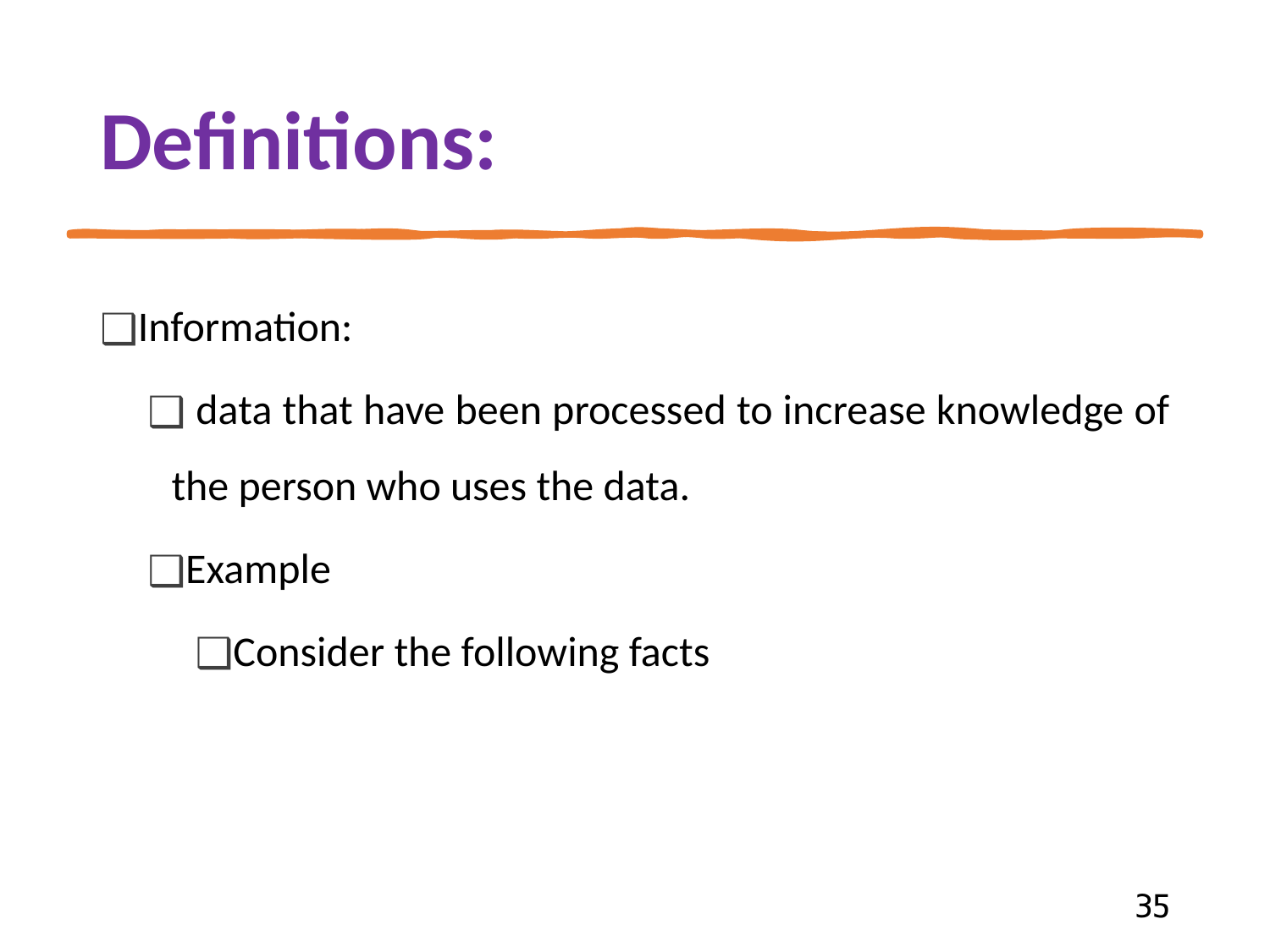

# Definitions:

Information:
 data that have been processed to increase knowledge of the person who uses the data.
Example
Consider the following facts

35